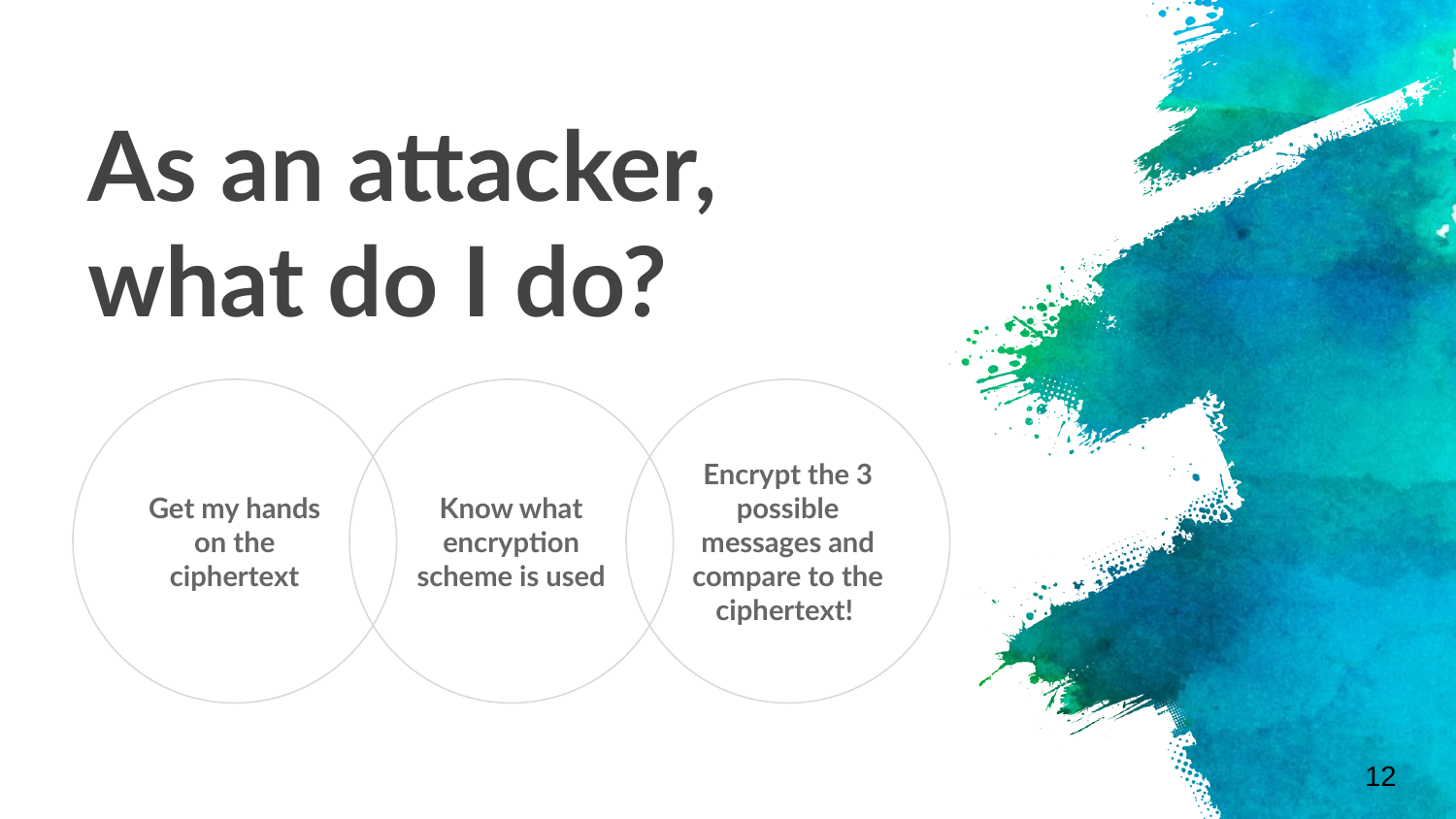

# As an attacker, what do I do?
Get my hands on the ciphertext
Know what encryption scheme is used
Encrypt the 3 possible messages and compare to the ciphertext!
12